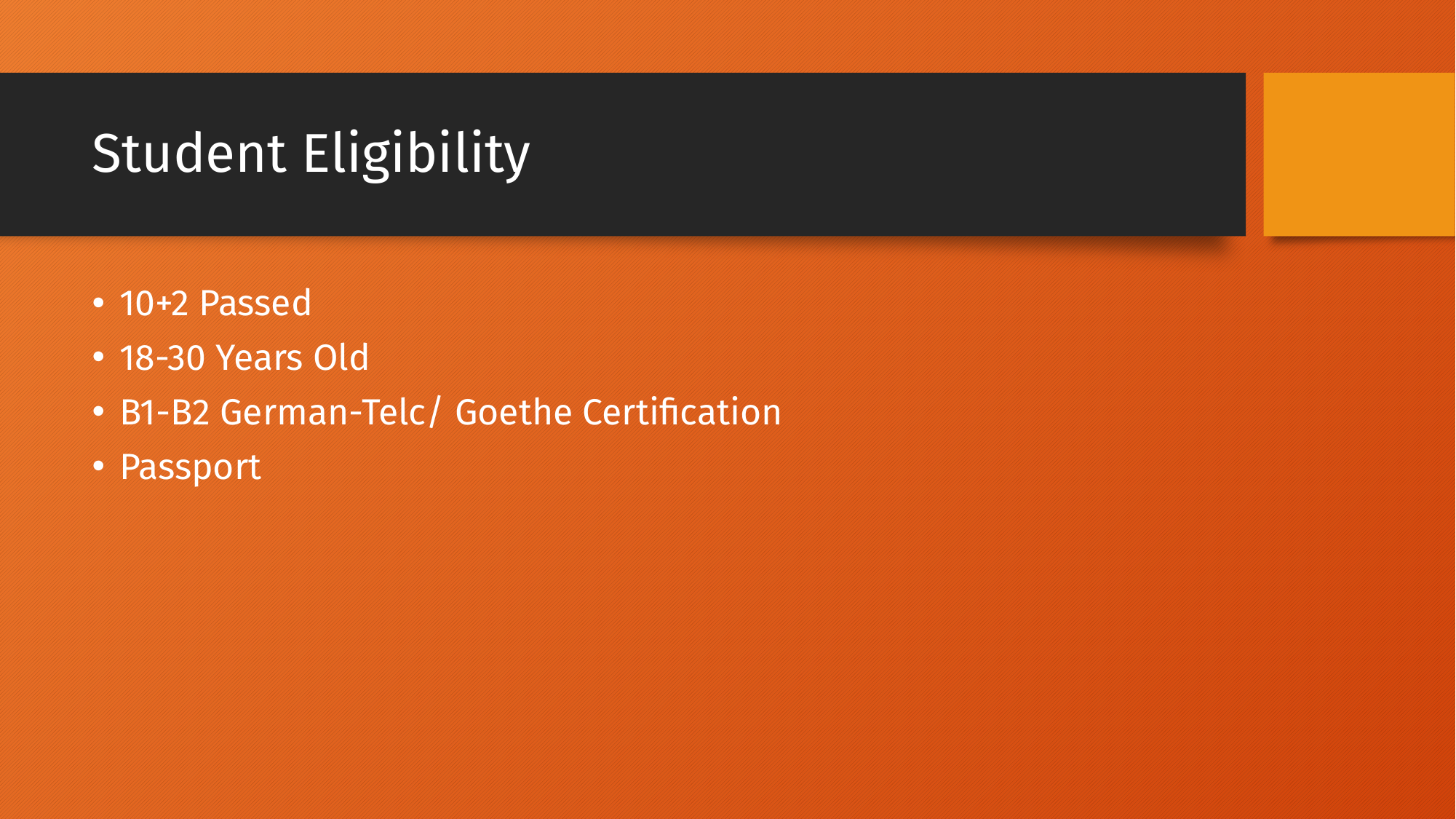

# Student Eligibility
10+2 Passed
18-30 Years Old
B1-B2 German-Telc/ Goethe Certification
Passport